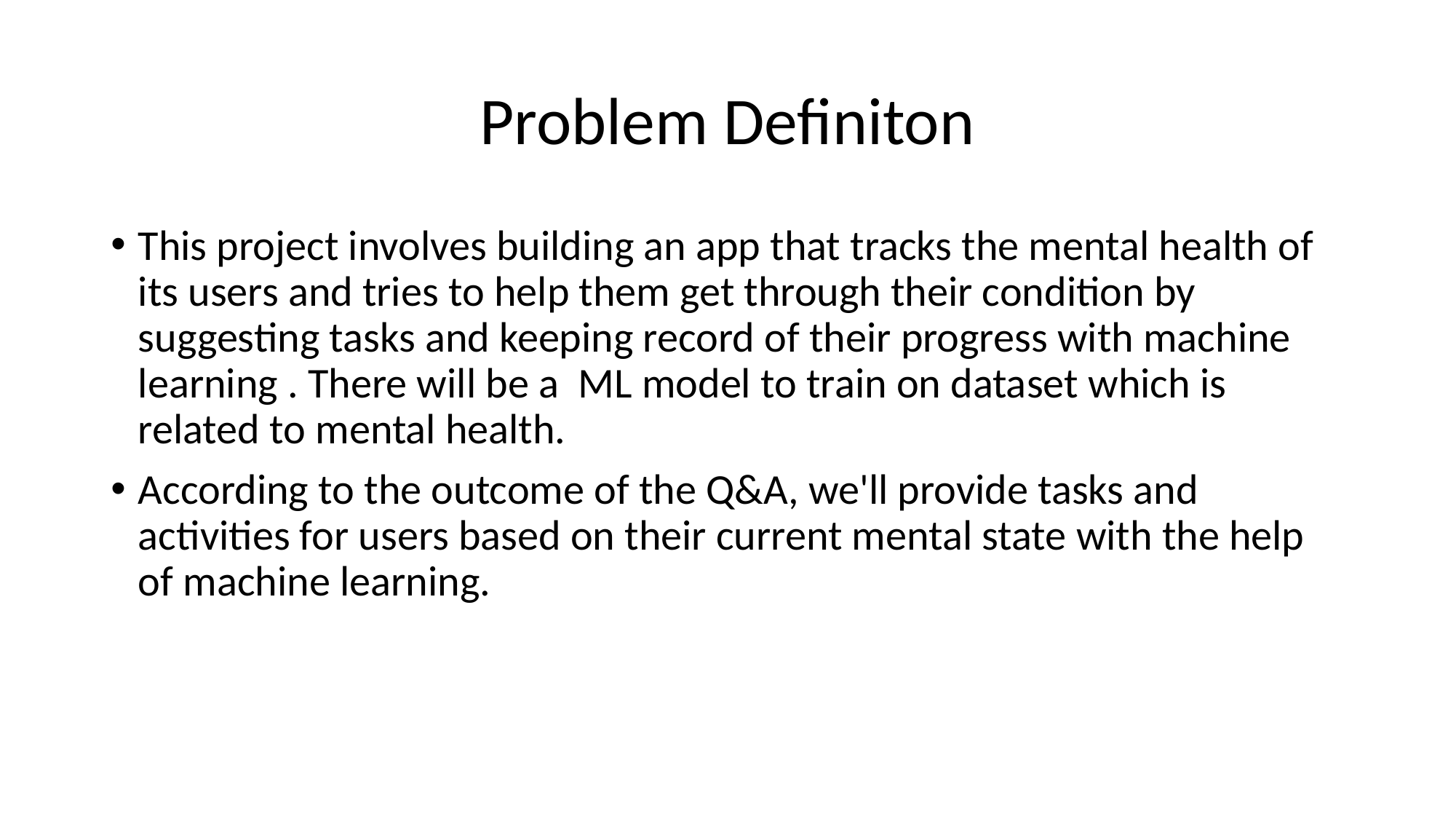

# Problem Definiton
This project involves building an app that tracks the mental health of its users and tries to help them get through their condition by suggesting tasks and keeping record of their progress with machine learning . There will be a  ML model to train on dataset which is related to mental health.
According to the outcome of the Q&A, we'll provide tasks and activities for users based on their current mental state with the help of machine learning.